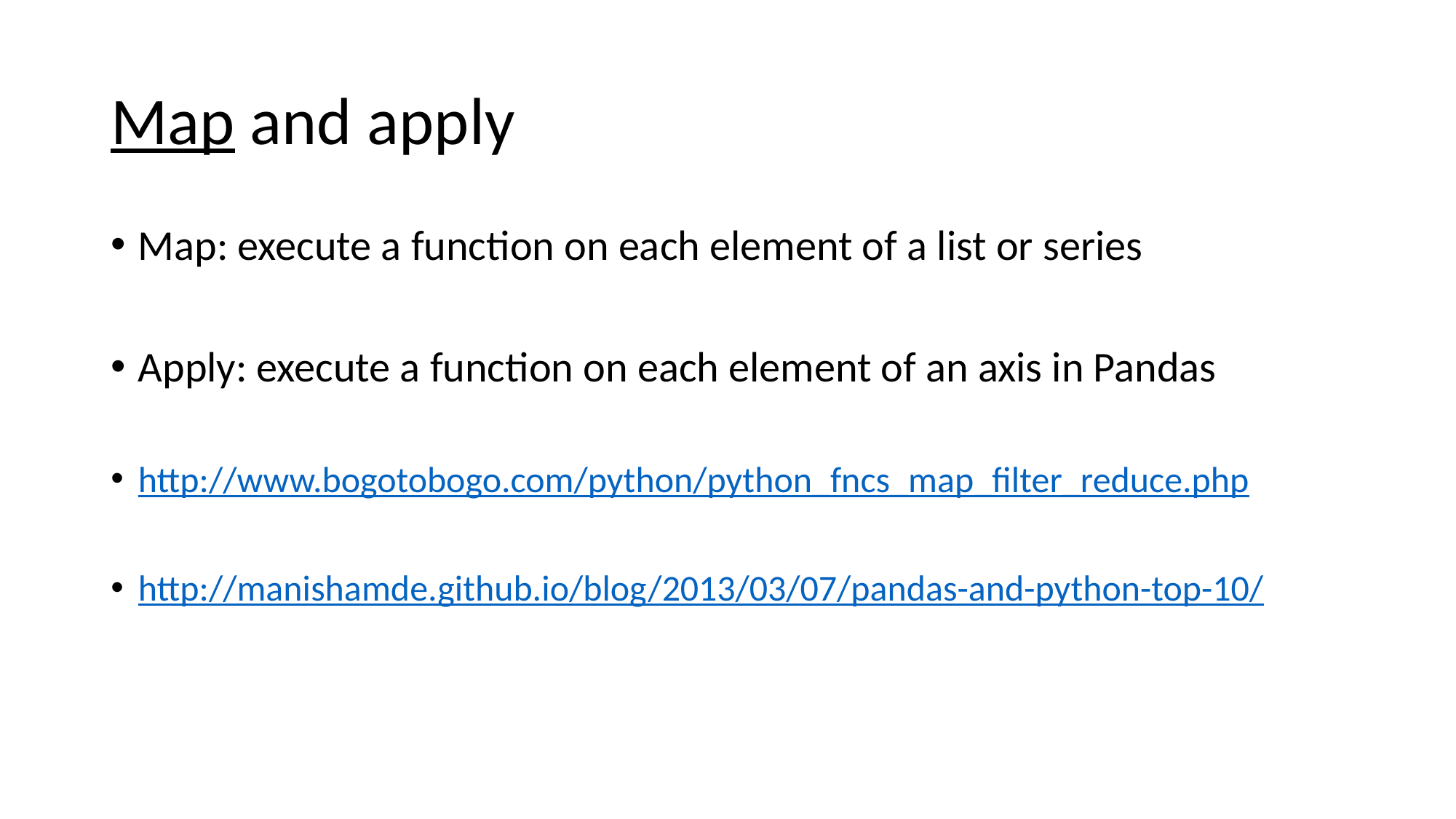

# Map and apply
Map: execute a function on each element of a list or series

Apply: execute a function on each element of an axis in Pandas

http://www.bogotobogo.com/python/python_fncs_map_filter_reduce.php

http://manishamde.github.io/blog/2013/03/07/pandas-and-python-top-10/